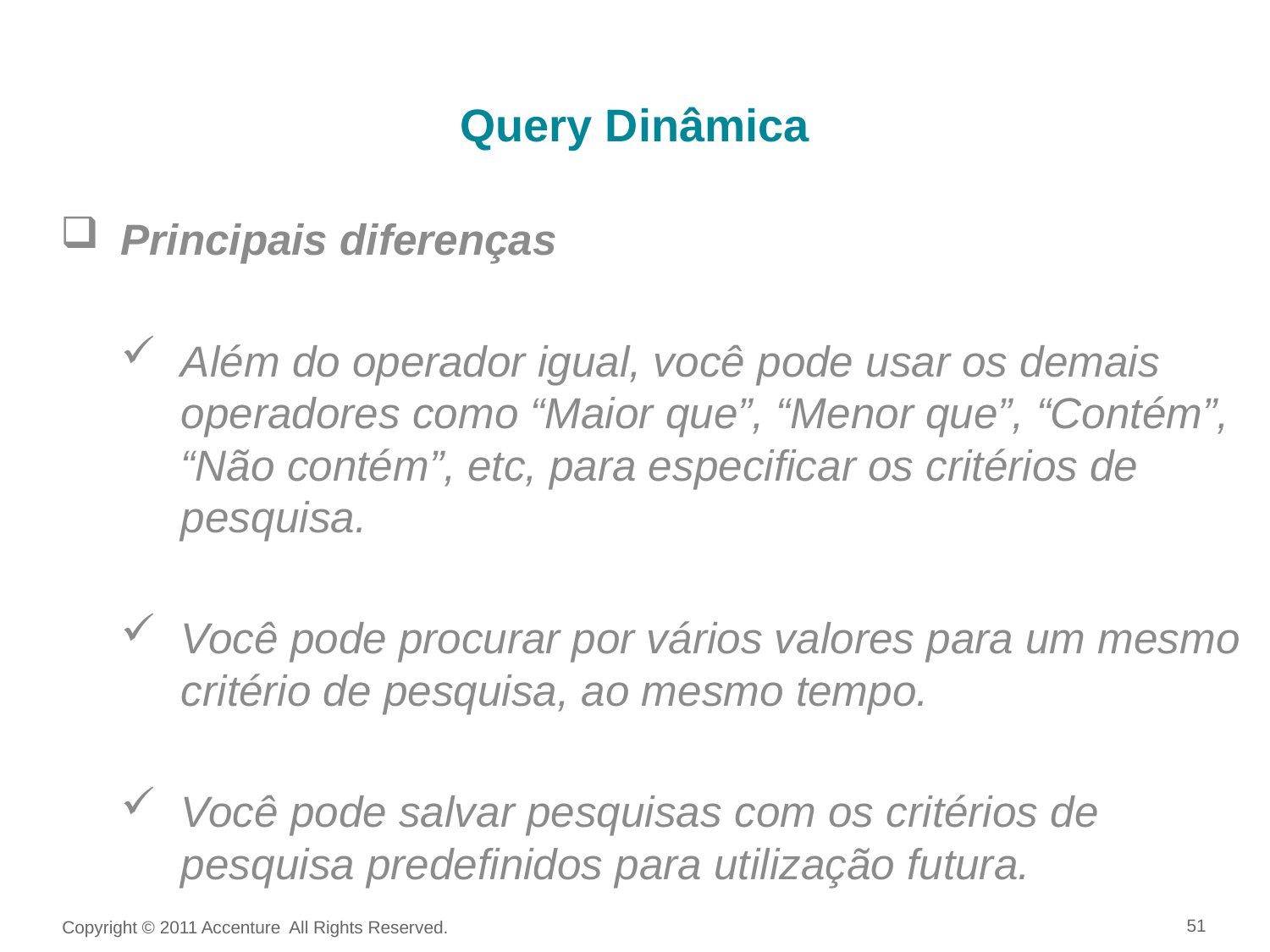

Query Dinâmica
Principais diferenças

Além do operador igual, você pode usar os demais operadores como “Maior que”, “Menor que”, “Contém”, “Não contém”, etc, para especificar os critérios de pesquisa.

Você pode procurar por vários valores para um mesmo critério de pesquisa, ao mesmo tempo.

Você pode salvar pesquisas com os critérios de pesquisa predefinidos para utilização futura.